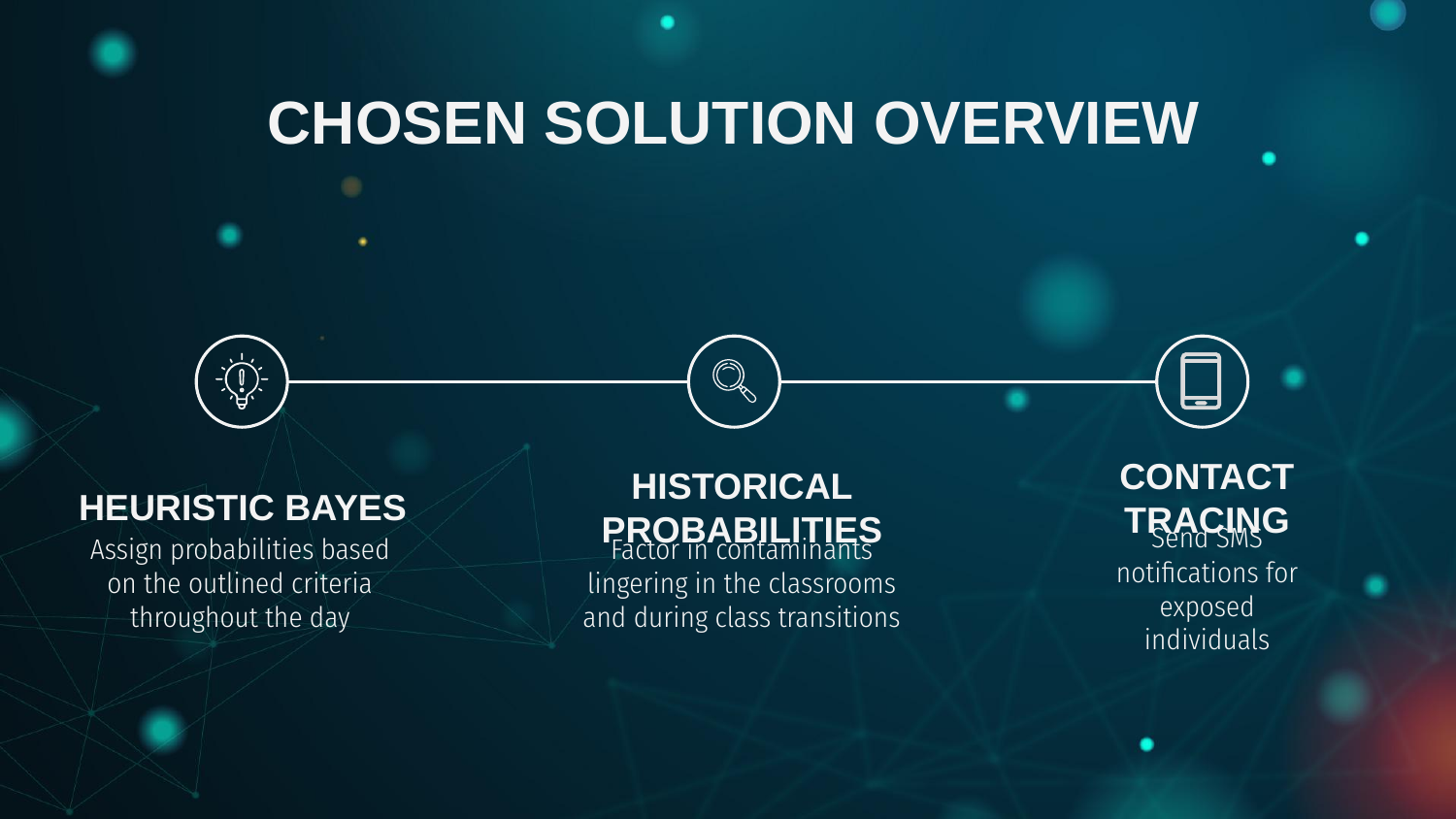

# CHOSEN SOLUTION OVERVIEW

CONTACT TRACING
HEURISTIC BAYES
HISTORICAL PROBABILITIES
Send SMS notifications for exposed individuals
Assign probabilities based on the outlined criteria throughout the day
Factor in contaminants lingering in the classrooms and during class transitions